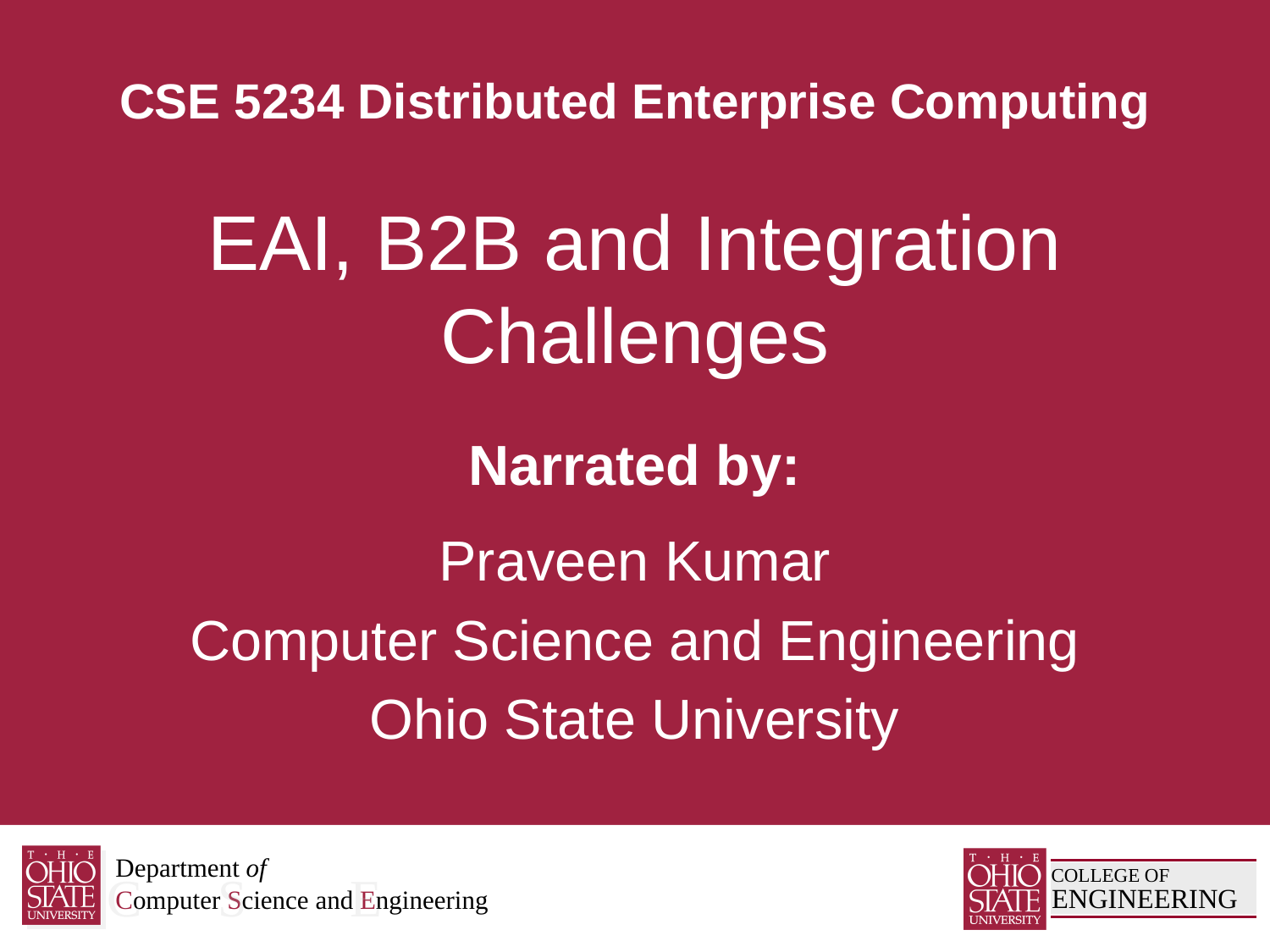

# EAI, B2B and Integration Challenges
Praveen Kumar
Computer Science and Engineering
Ohio State University